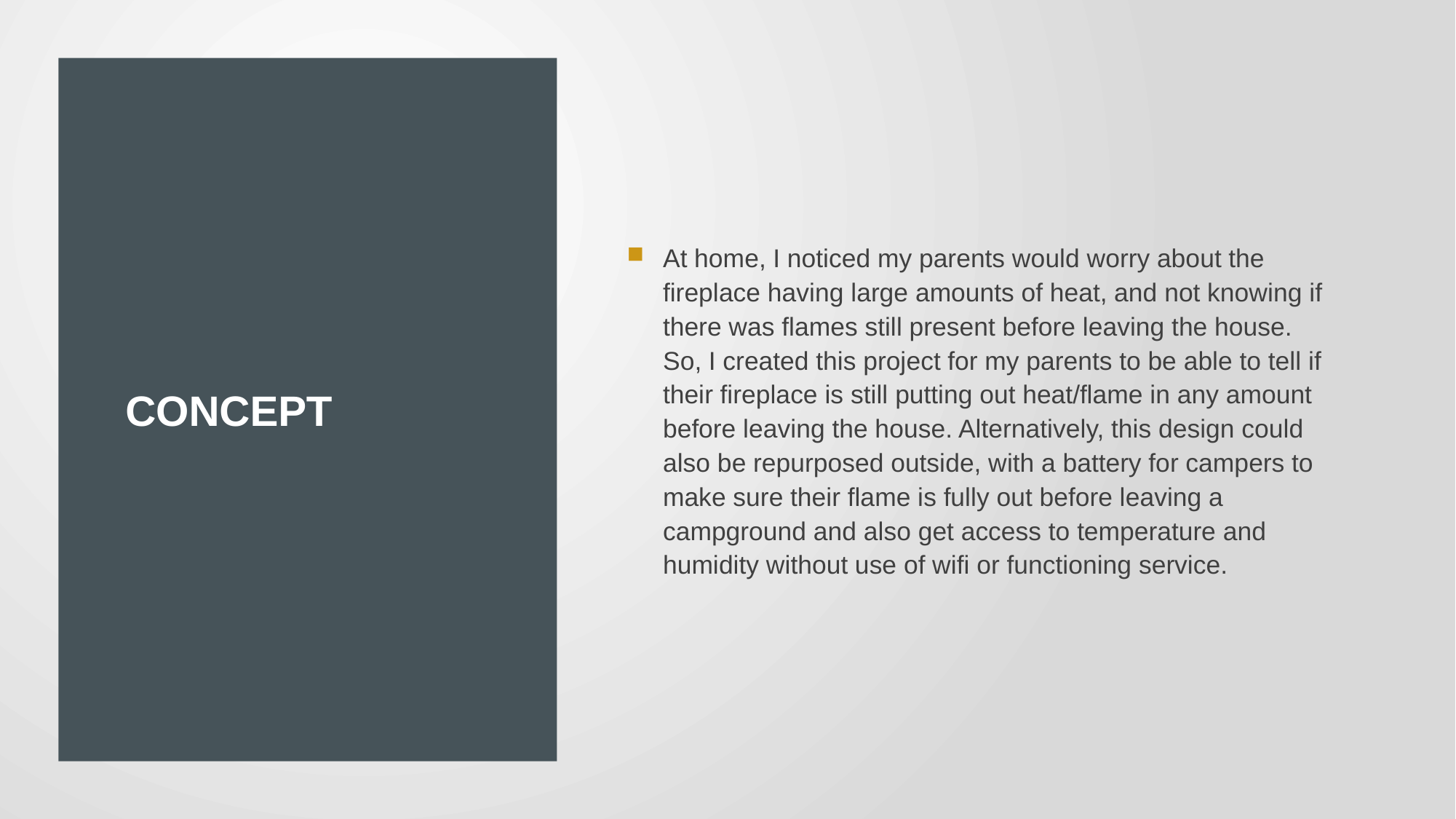

# Concept
At home, I noticed my parents would worry about the fireplace having large amounts of heat, and not knowing if there was flames still present before leaving the house. So, I created this project for my parents to be able to tell if their fireplace is still putting out heat/flame in any amount before leaving the house. Alternatively, this design could also be repurposed outside, with a battery for campers to make sure their flame is fully out before leaving a campground and also get access to temperature and humidity without use of wifi or functioning service.